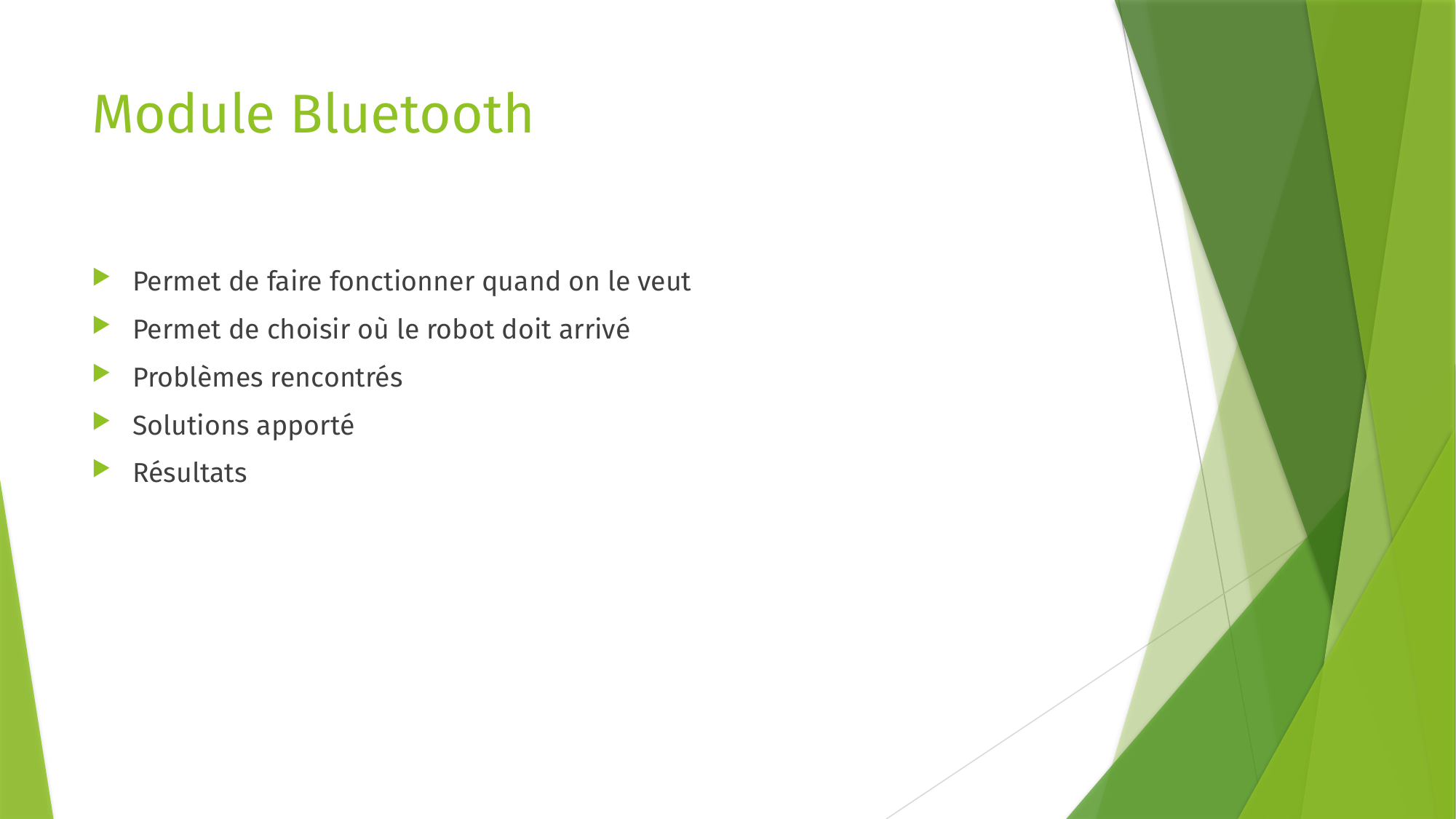

# Module Bluetooth
Permet de faire fonctionner quand on le veut
Permet de choisir où le robot doit arrivé
Problèmes rencontrés
Solutions apporté
Résultats